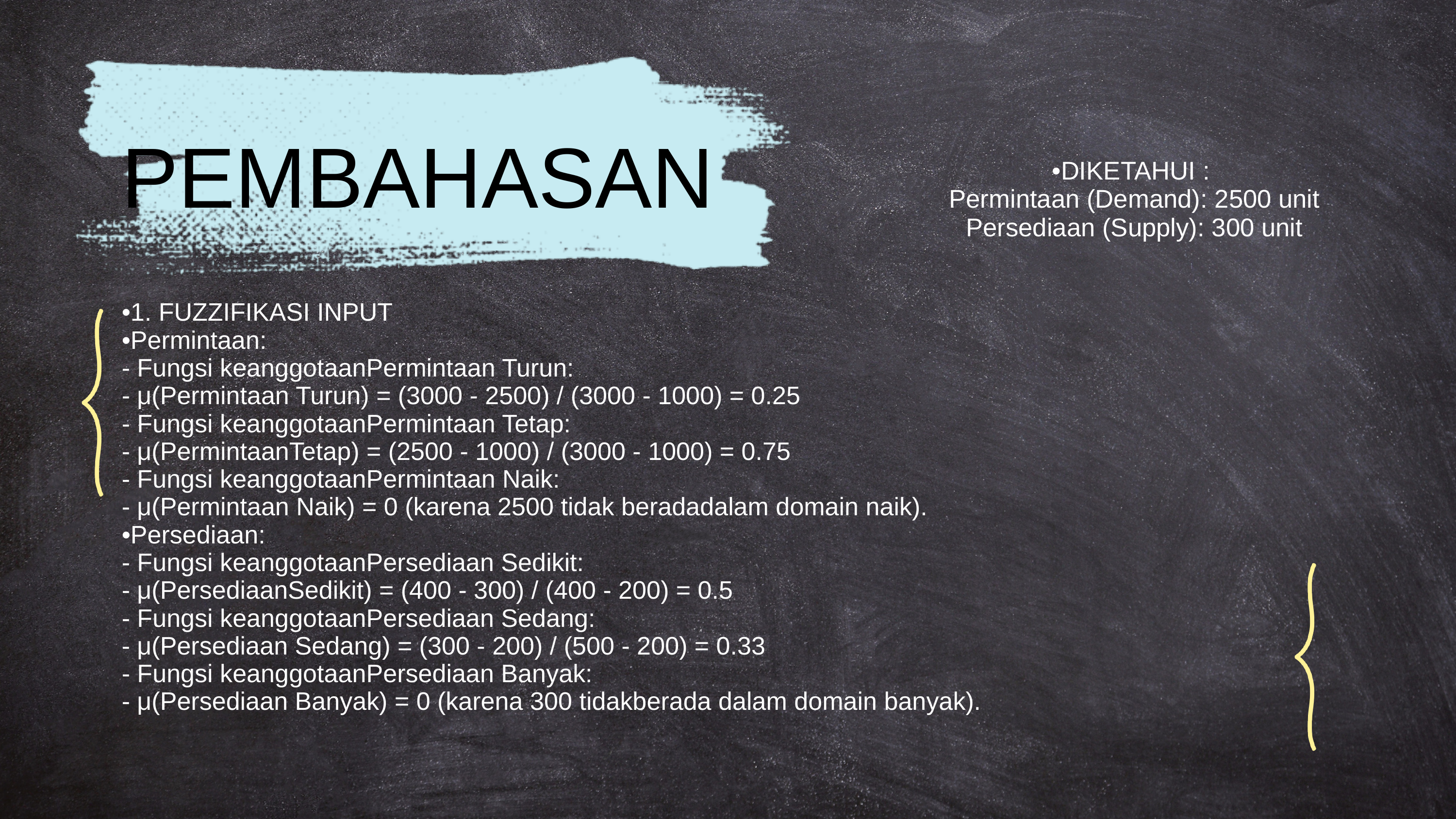

PEMBAHASAN
•DIKETAHUI :
Permintaan (Demand): 2500 unit
Persediaan (Supply): 300 unit

•1. FUZZIFIKASI INPUT
•Permintaan:
- Fungsi keanggotaanPermintaan Turun:
- μ(Permintaan Turun) = (3000 - 2500) / (3000 - 1000) = 0.25
- Fungsi keanggotaanPermintaan Tetap:
- μ(PermintaanTetap) = (2500 - 1000) / (3000 - 1000) = 0.75
- Fungsi keanggotaanPermintaan Naik:
- μ(Permintaan Naik) = 0 (karena 2500 tidak beradadalam domain naik).
•Persediaan:
- Fungsi keanggotaanPersediaan Sedikit:
- μ(PersediaanSedikit) = (400 - 300) / (400 - 200) = 0.5
- Fungsi keanggotaanPersediaan Sedang:
- μ(Persediaan Sedang) = (300 - 200) / (500 - 200) = 0.33
- Fungsi keanggotaanPersediaan Banyak:
- μ(Persediaan Banyak) = 0 (karena 300 tidakberada dalam domain banyak).